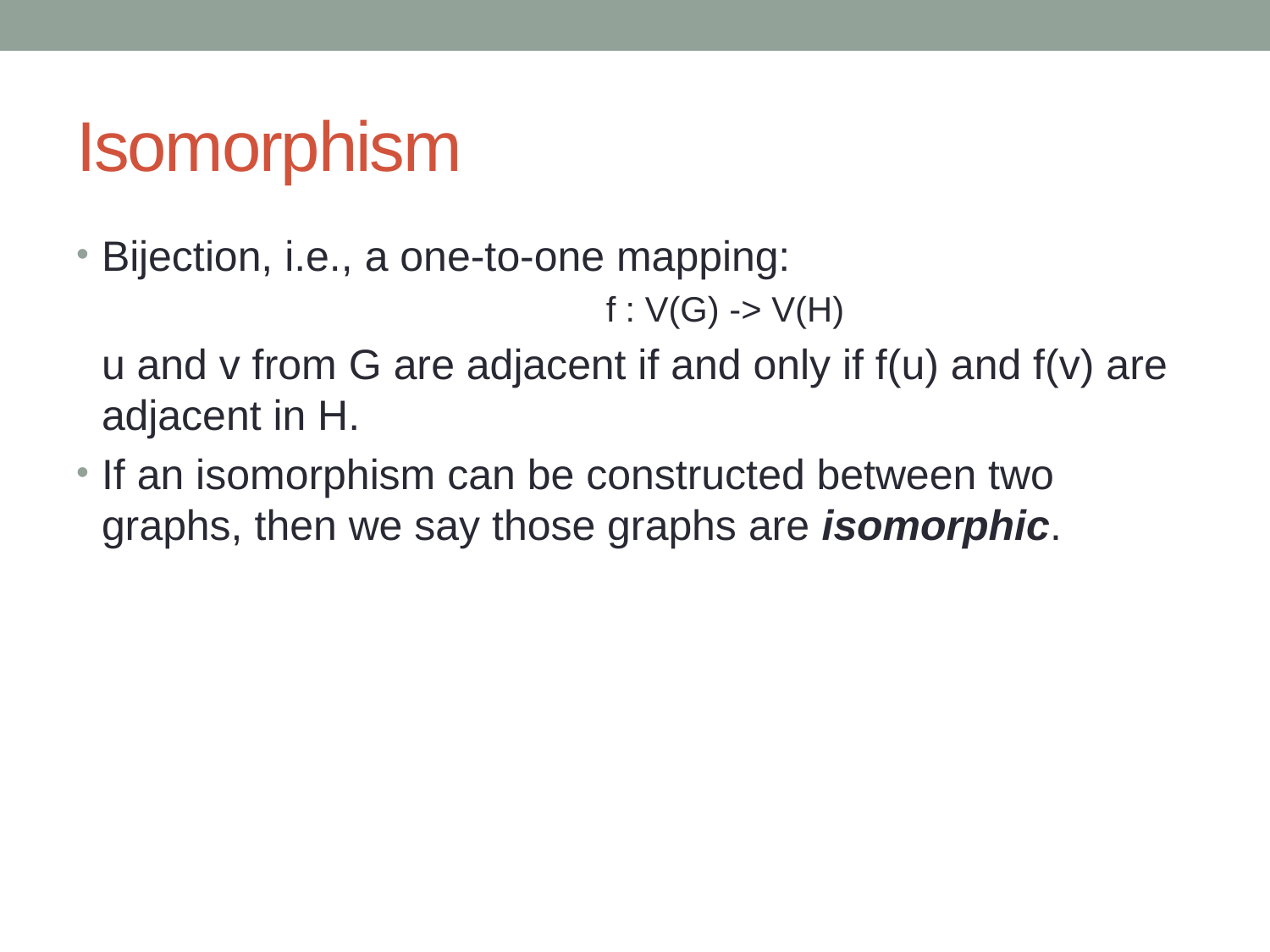

# Isomorphism
Bijection, i.e., a one-to-one mapping:
		f : V(G) -> V(H)
	u and v from G are adjacent if and only if f(u) and f(v) are adjacent in H.
If an isomorphism can be constructed between two graphs, then we say those graphs are isomorphic.